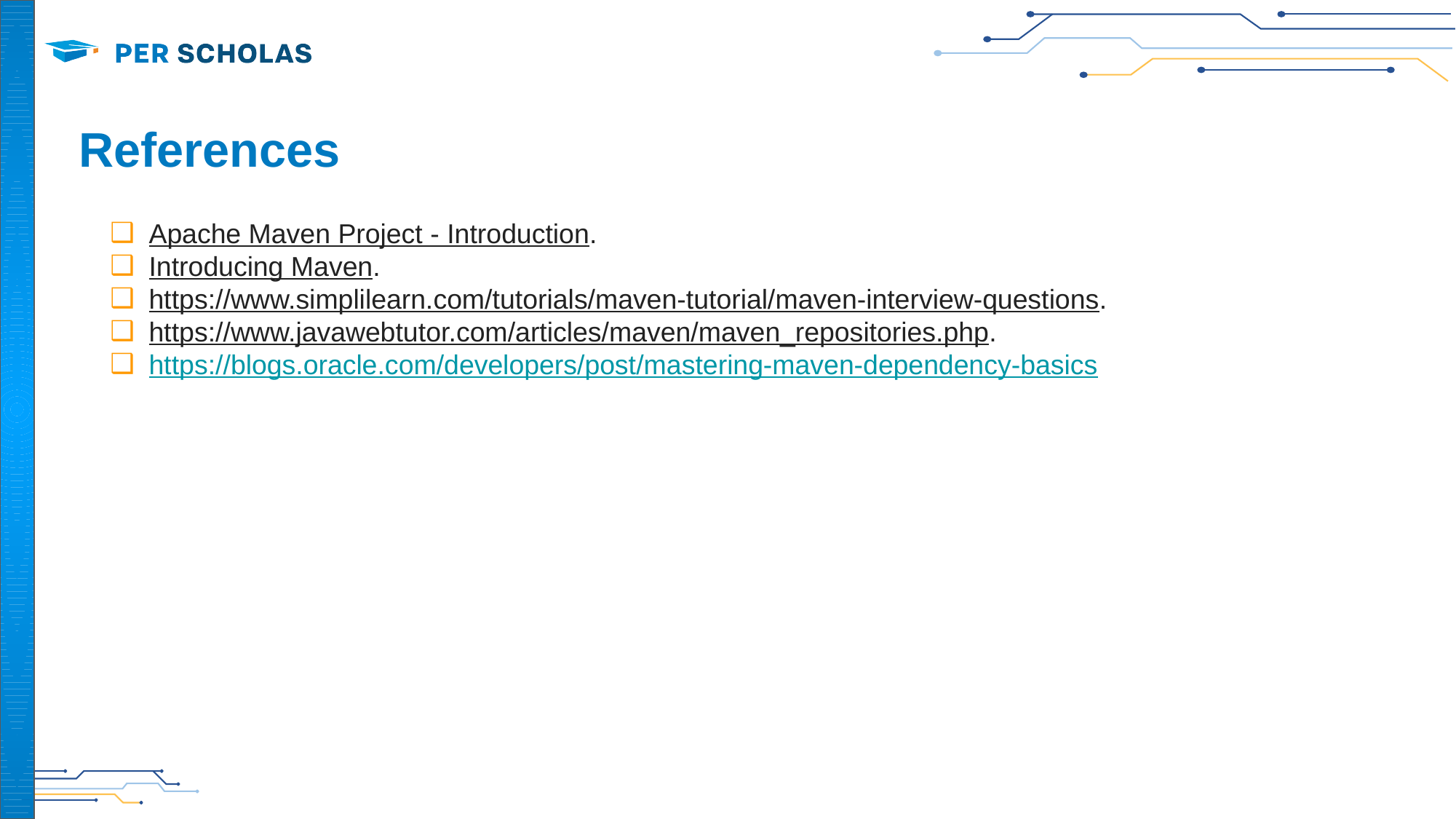

# References
Apache Maven Project - Introduction.
Introducing Maven.
https://www.simplilearn.com/tutorials/maven-tutorial/maven-interview-questions.
https://www.javawebtutor.com/articles/maven/maven_repositories.php.
https://blogs.oracle.com/developers/post/mastering-maven-dependency-basics